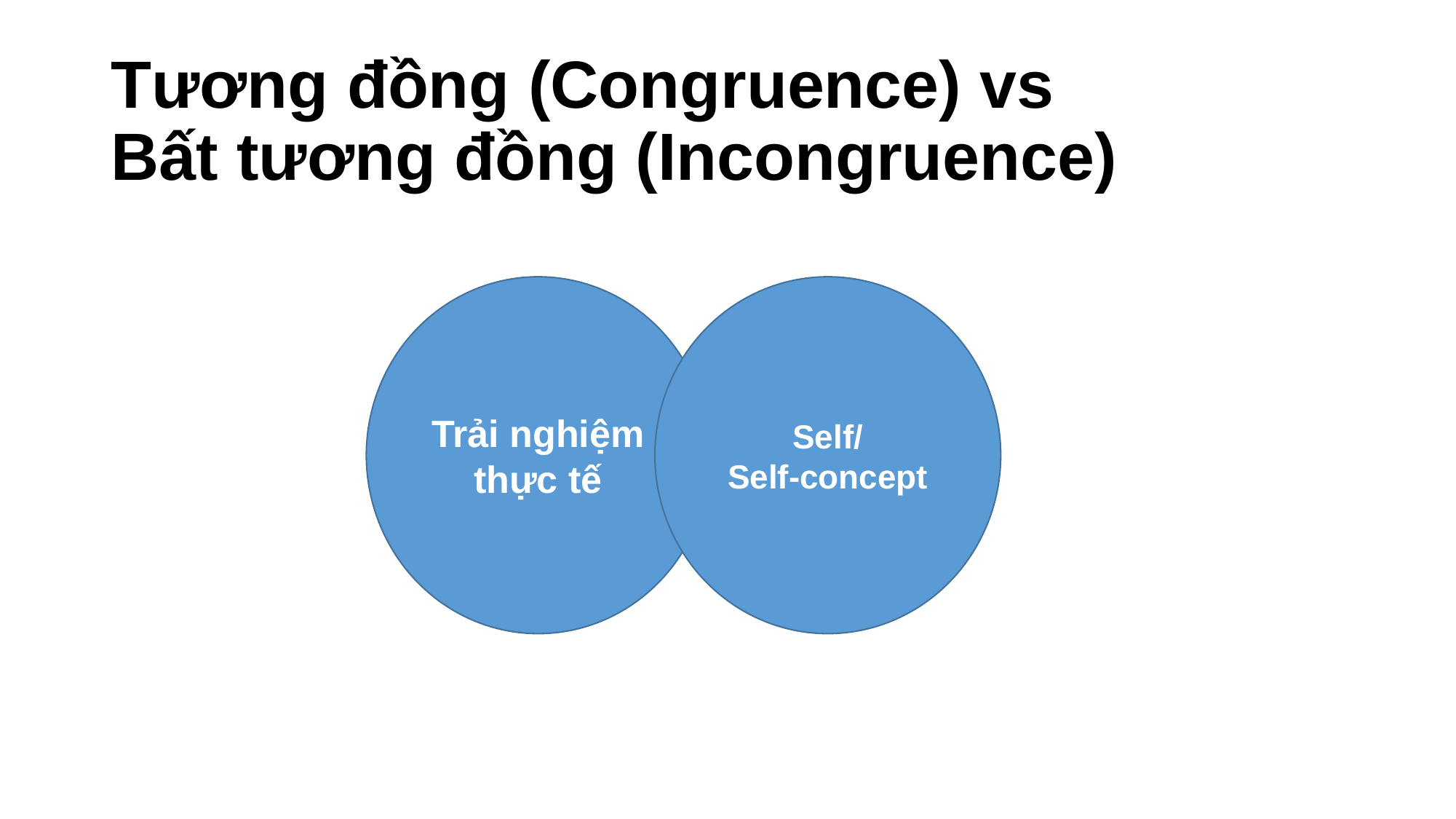

# Tương đồng (Congruence) vs Bất tương đồng (Incongruence)
Trải nghiệm
thực tế
Self/
Self-concept